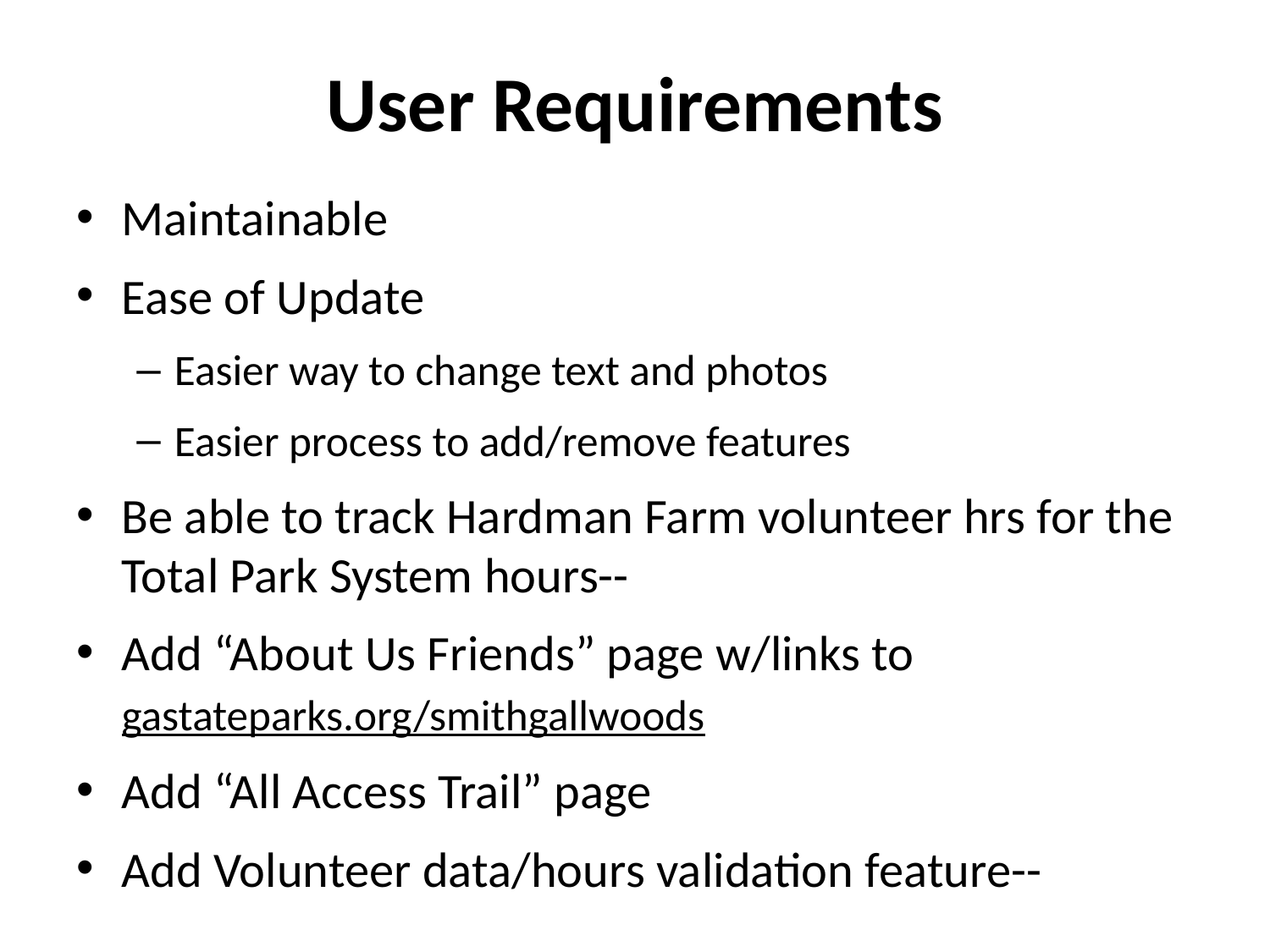

# User Requirements
Maintainable
Ease of Update
Easier way to change text and photos
Easier process to add/remove features
Be able to track Hardman Farm volunteer hrs for the Total Park System hours--
Add “About Us Friends” page w/links to gastateparks.org/smithgallwoods
Add “All Access Trail” page
Add Volunteer data/hours validation feature--